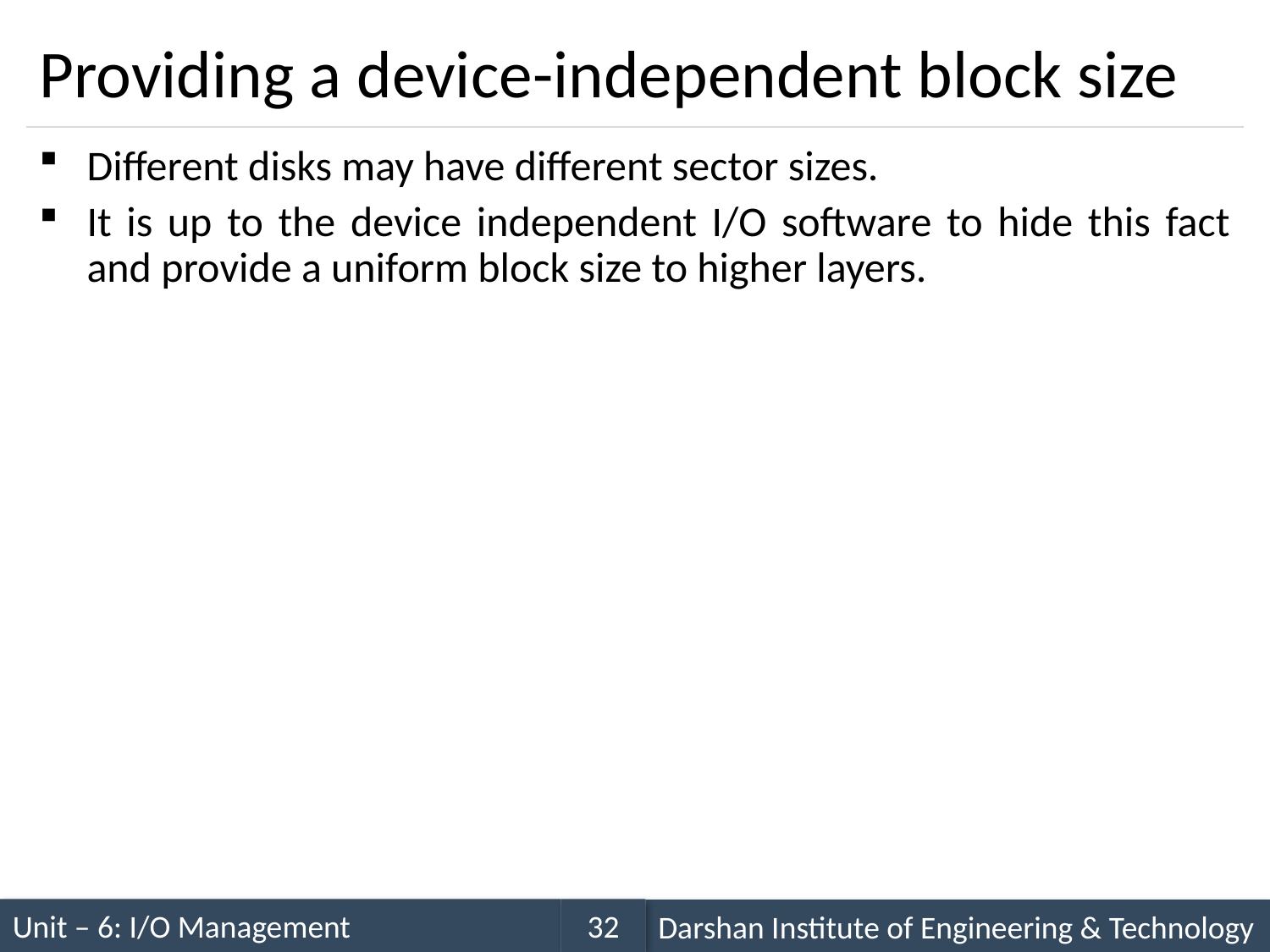

# Providing a device-independent block size
Different disks may have different sector sizes.
It is up to the device independent I/O software to hide this fact and provide a uniform block size to higher layers.